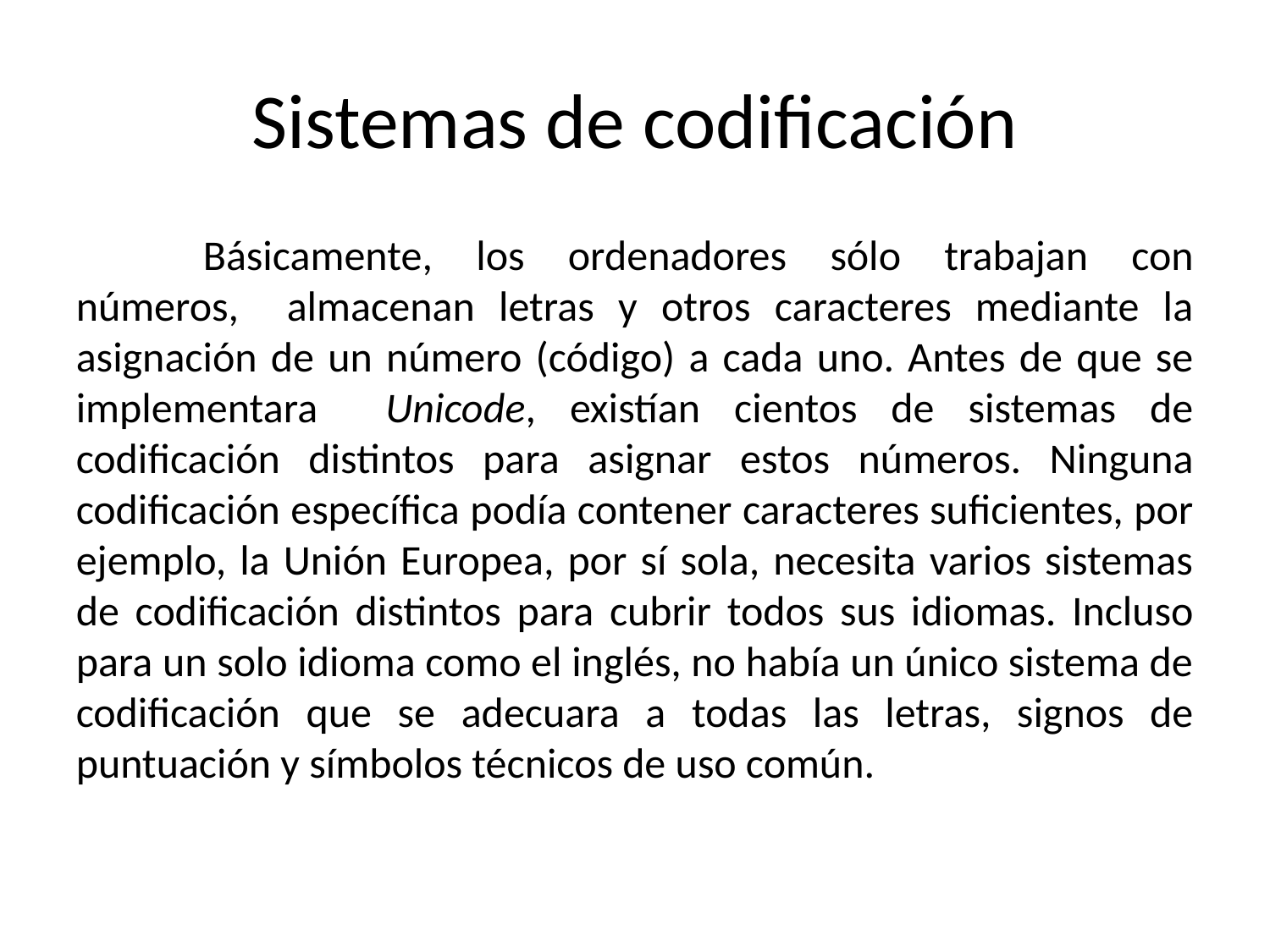

Sistemas de codificación
	Básicamente, los ordenadores sólo trabajan con números,  almacenan letras y otros caracteres mediante la asignación de un número (código) a cada uno. Antes de que se implementara  Unicode, existían cientos de sistemas de codificación distintos para asignar estos números. Ninguna codificación específica podía contener caracteres suficientes, por ejemplo, la Unión Europea, por sí sola, necesita varios sistemas de codificación distintos para cubrir todos sus idiomas. Incluso para un solo idioma como el inglés, no había un único sistema de codificación que se adecuara a todas las letras, signos de puntuación y símbolos técnicos de uso común.